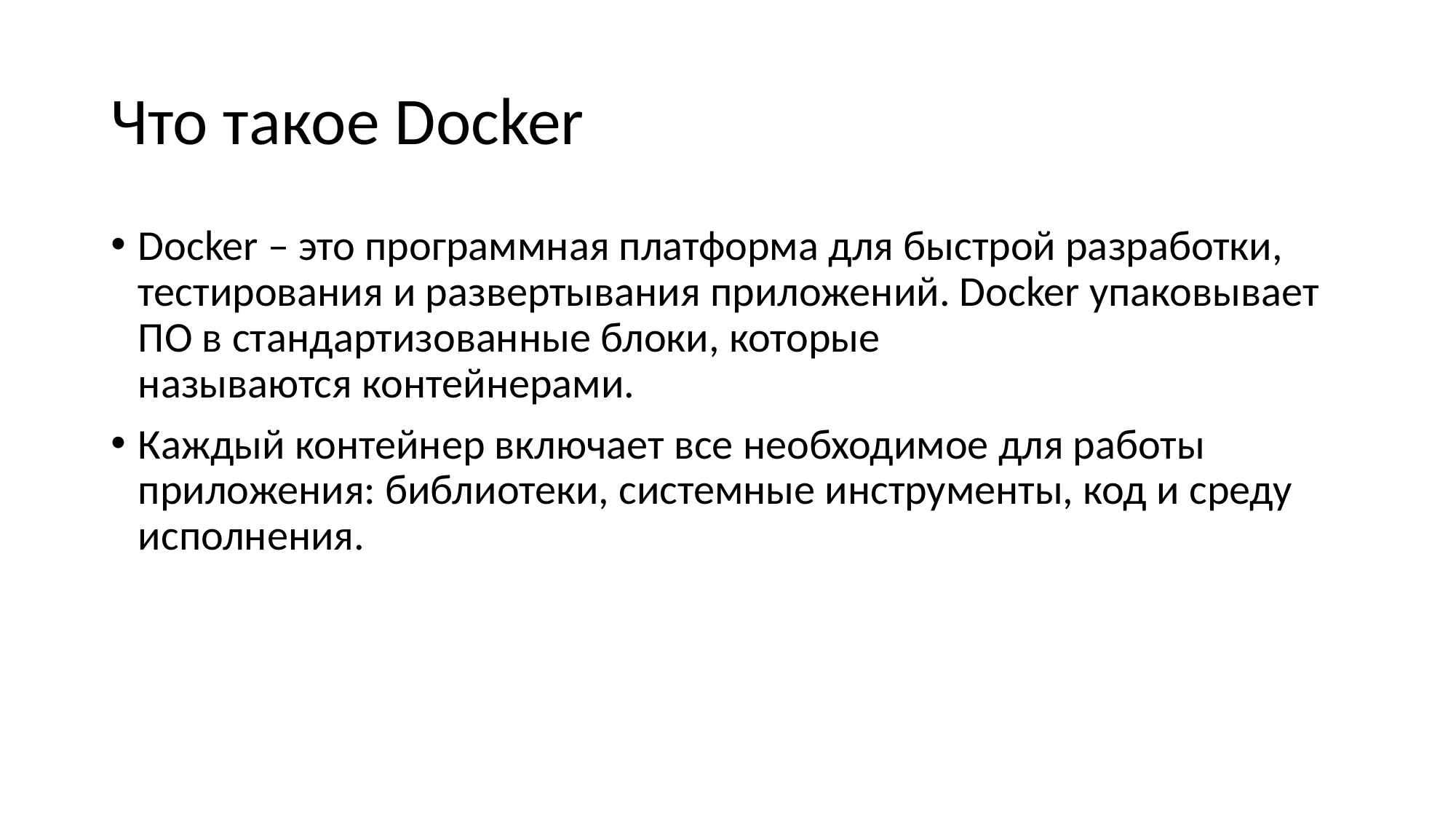

# Что такое Docker
Docker – это программная платформа для быстрой разработки, тестирования и развертывания приложений. Docker упаковывает ПО в стандартизованные блоки, которые называются контейнерами.
Каждый контейнер включает все необходимое для работы приложения: библиотеки, системные инструменты, код и среду исполнения.